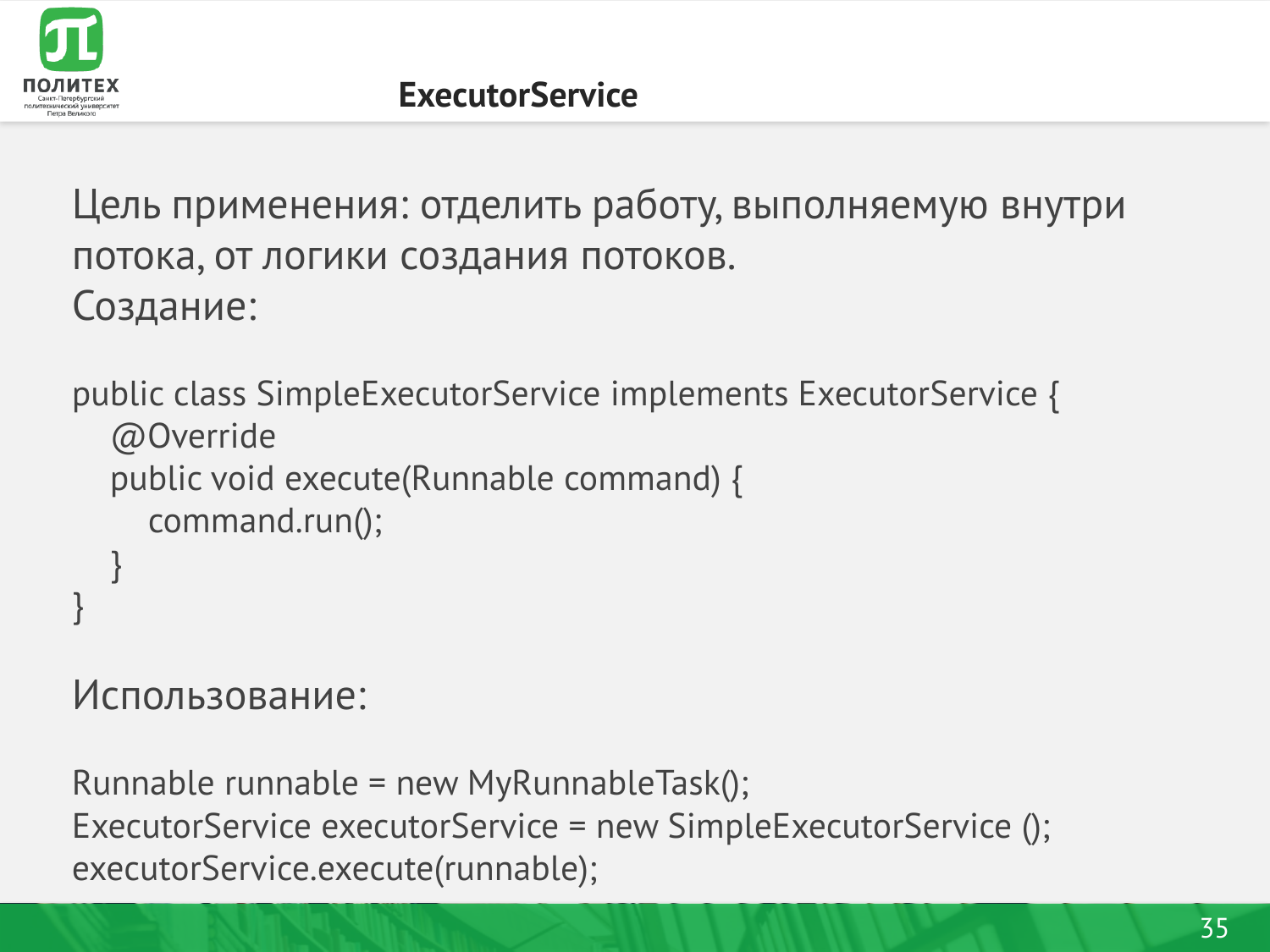

# ExecutorService
Цель применения: отделить работу, выполняемую внутри потока, от логики создания потоков.
Создание:

public class SimpleExecutorService implements ExecutorService {
    @Override
    public void execute(Runnable command) {
        command.run();
    }
}

Использование:

Runnable runnable = new MyRunnableTask();
ExecutorService executorService = new SimpleExecutorService ();
executorService.execute(runnable);